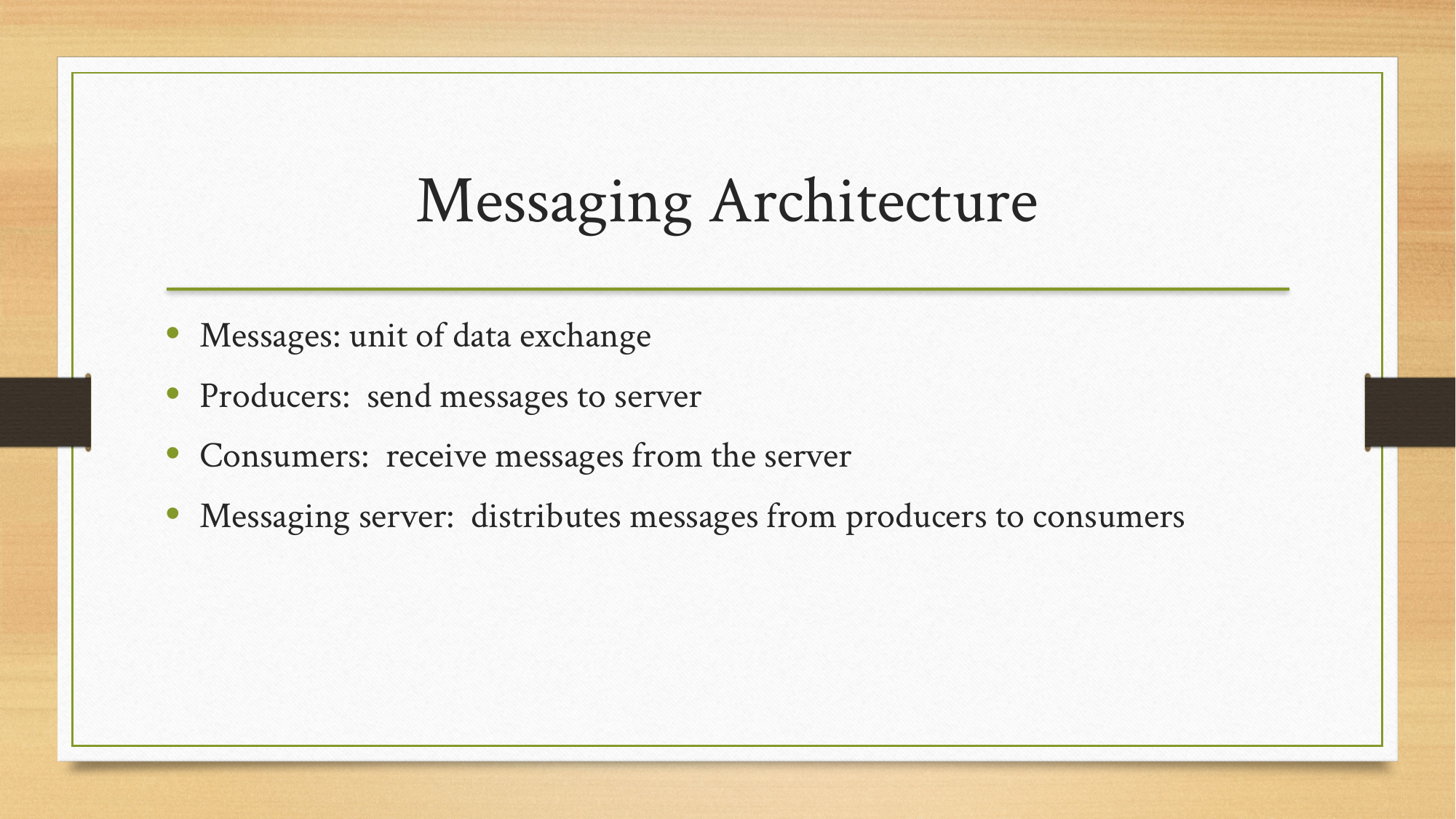

# Messaging Architecture
Messages: unit of data exchange
Producers:  send messages to server
Consumers:  receive messages from the server
Messaging server:  distributes messages from producers to consumers